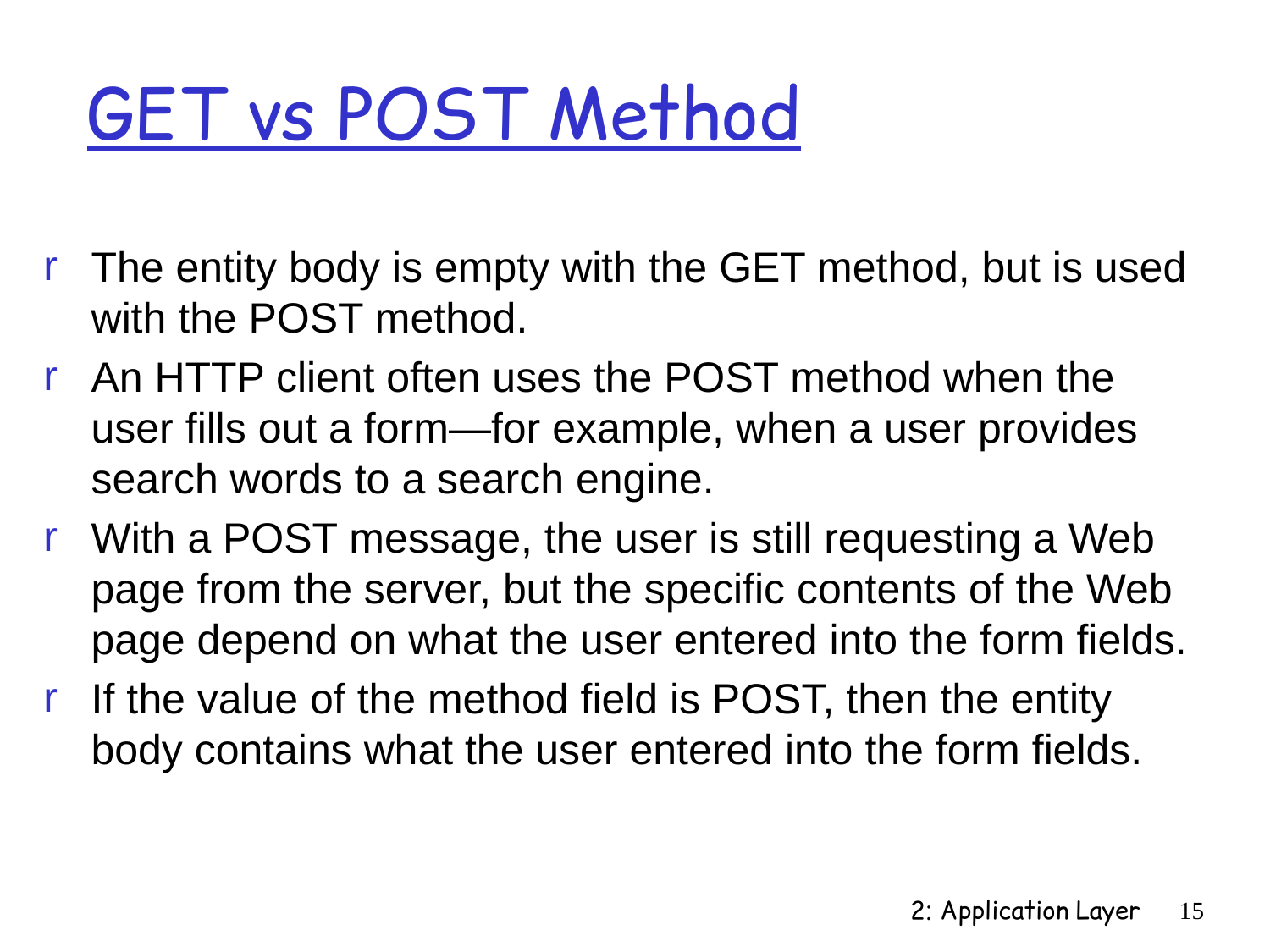

# GET vs POST Method
The entity body is empty with the GET method, but is used with the POST method.
An HTTP client often uses the POST method when the user fills out a form—for example, when a user provides search words to a search engine.
With a POST message, the user is still requesting a Web page from the server, but the specific contents of the Web page depend on what the user entered into the form fields.
If the value of the method field is POST, then the entity body contains what the user entered into the form fields.
2: Application Layer
15